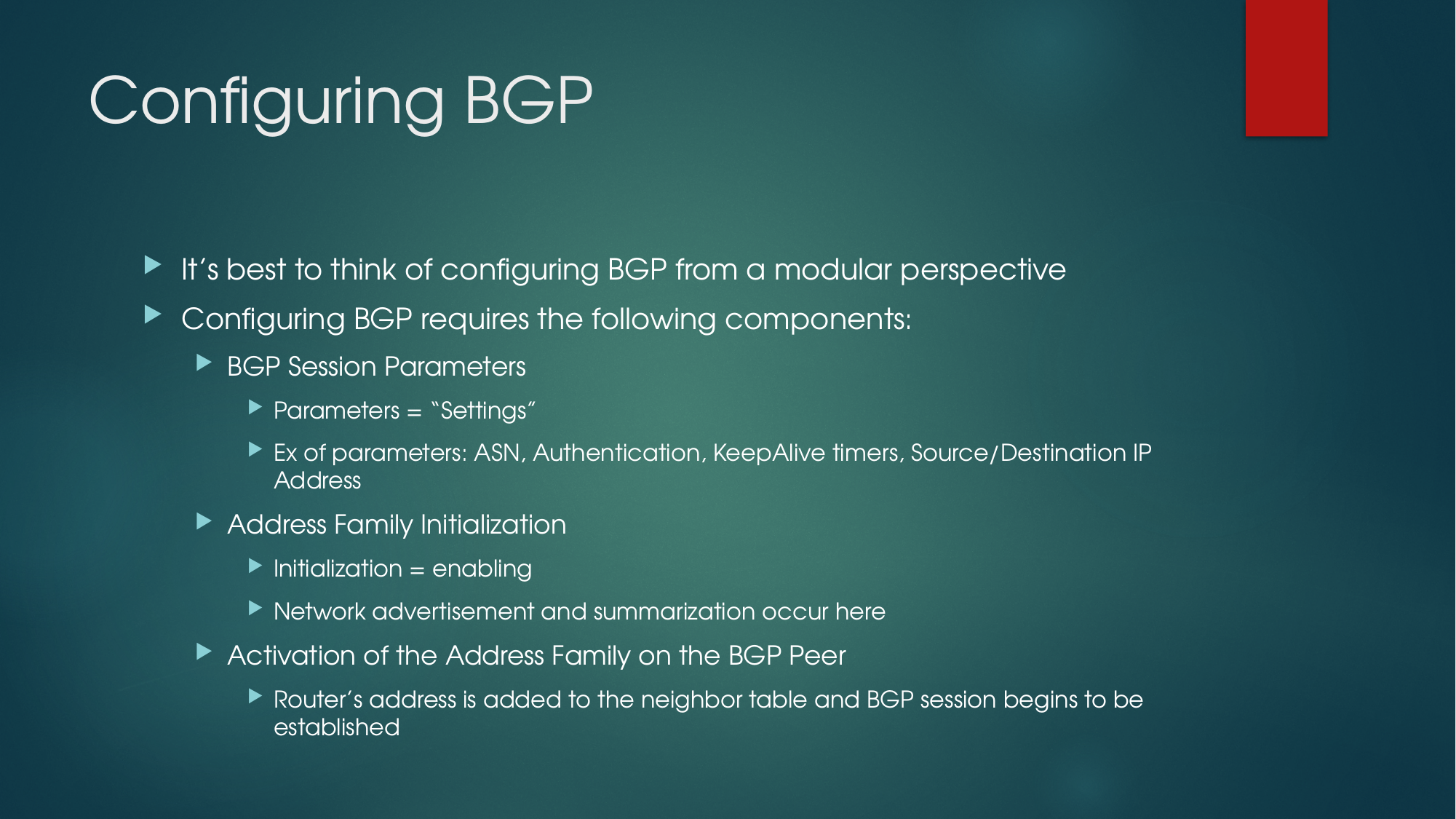

# Configuring BGP
It’s best to think of configuring BGP from a modular perspective
Configuring BGP requires the following components:
BGP Session Parameters
Parameters = “Settings”
Ex of parameters: ASN, Authentication, KeepAlive timers, Source/Destination IP Address
Address Family Initialization
Initialization = enabling
Network advertisement and summarization occur here
Activation of the Address Family on the BGP Peer
Router’s address is added to the neighbor table and BGP session begins to be established